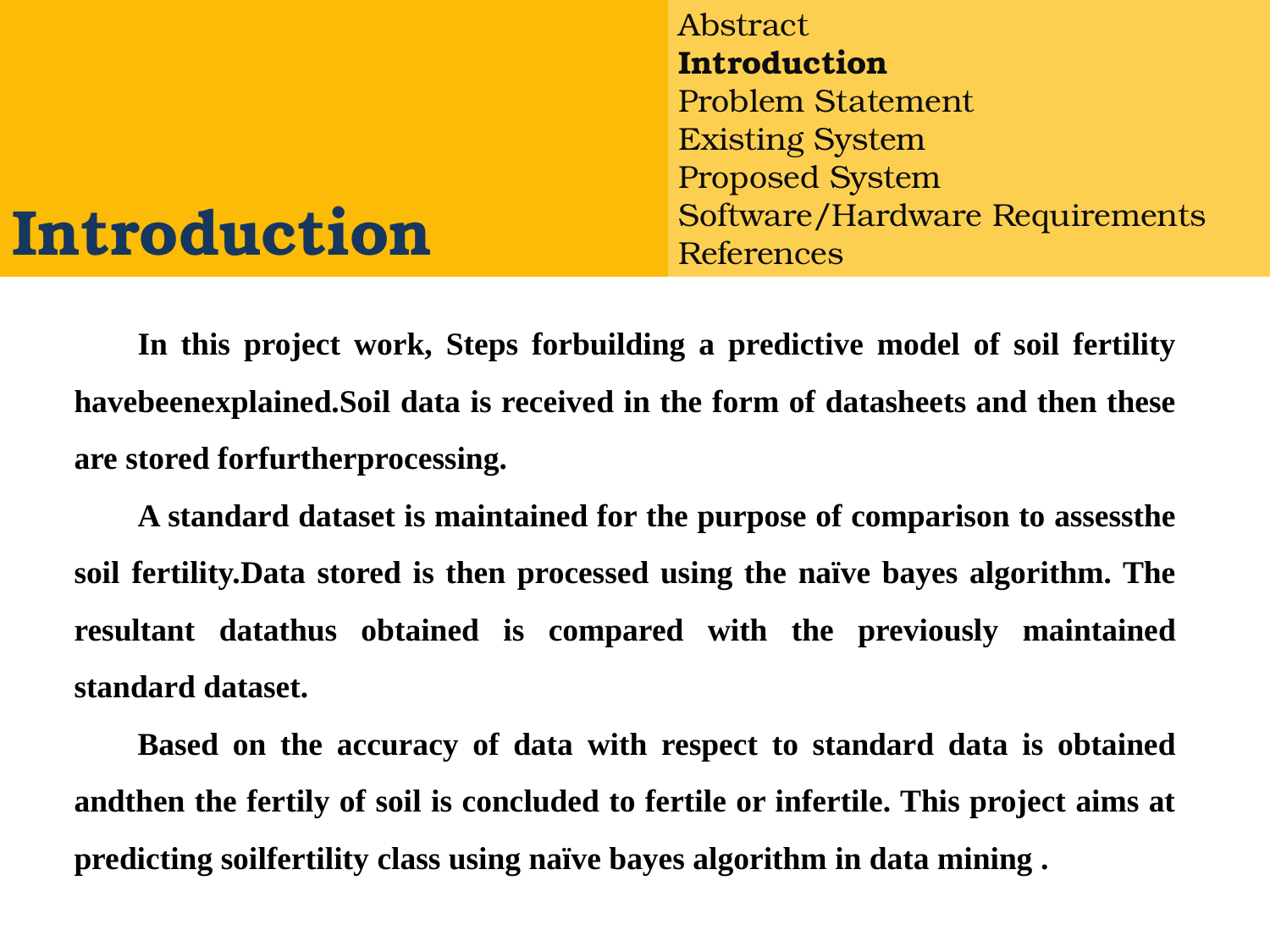

Abstract
Introduction
Problem Statement
Existing System
Proposed System
Software/Hardware Requirements
References
Introduction
In this project work, Steps forbuilding a predictive model of soil fertility havebeenexplained.Soil data is received in the form of datasheets and then these are stored forfurtherprocessing.
A standard dataset is maintained for the purpose of comparison to assessthe soil fertility.Data stored is then processed using the naïve bayes algorithm. The resultant datathus obtained is compared with the previously maintained standard dataset.
Based on the accuracy of data with respect to standard data is obtained andthen the fertily of soil is concluded to fertile or infertile. This project aims at predicting soilfertility class using naïve bayes algorithm in data mining .